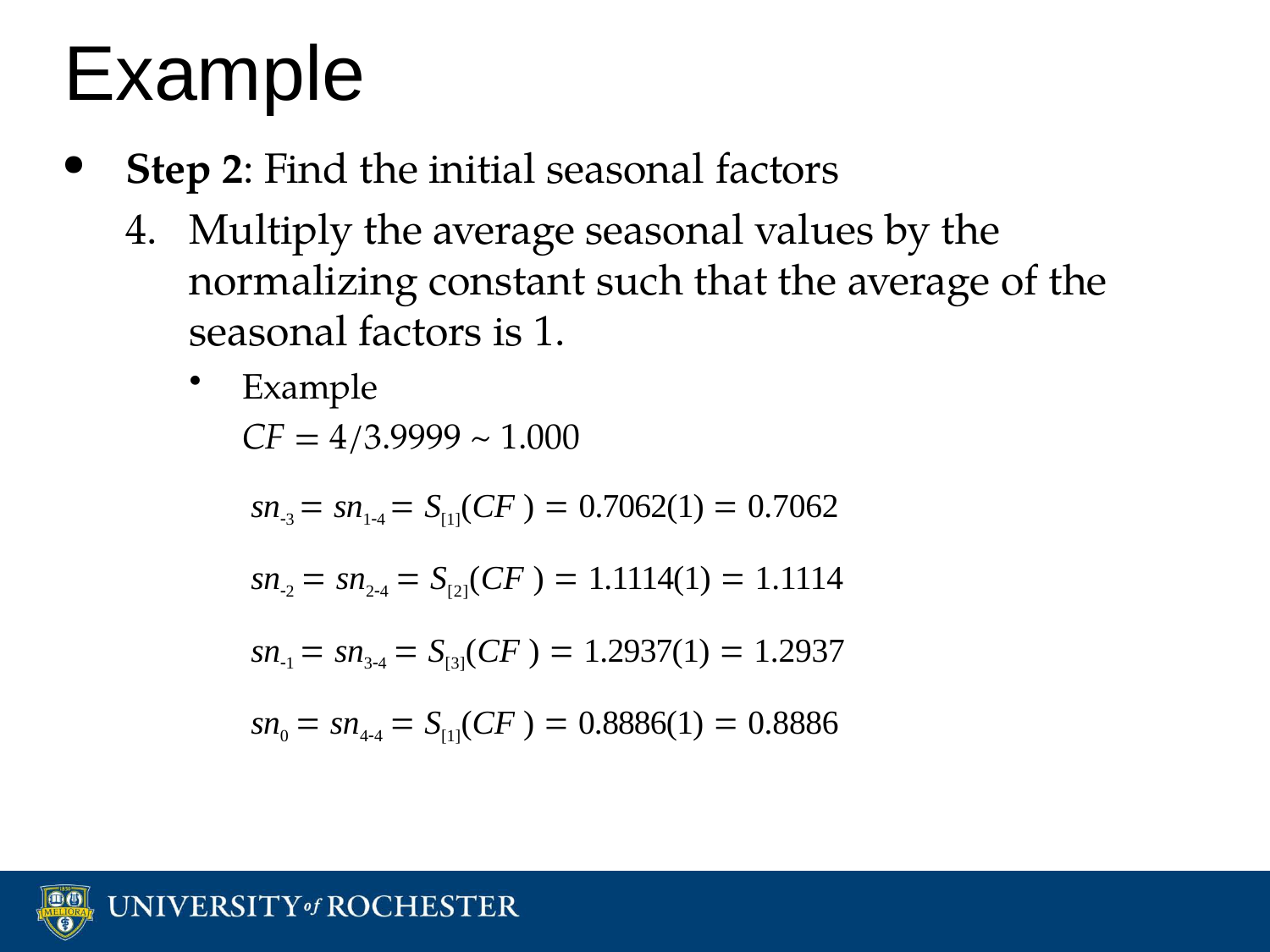

# Example
Step 2: Find the initial seasonal factors
Multiply the average seasonal values by the  normalizing constant such that the average of the  seasonal factors is 1.
Example
CF = 4/3.9999 ~ 1.000
sn−3 = sn1−4 = S[1](CF ) = 0.7062(1) = 0.7062
sn−2 = sn2−4 = S[2](CF ) = 1.1114(1) = 1.1114
sn−1 = sn3−4 = S[3](CF ) = 1.2937(1) = 1.2937
sn0 = sn4−4 = S[1](CF ) = 0.8886(1) = 0.8886